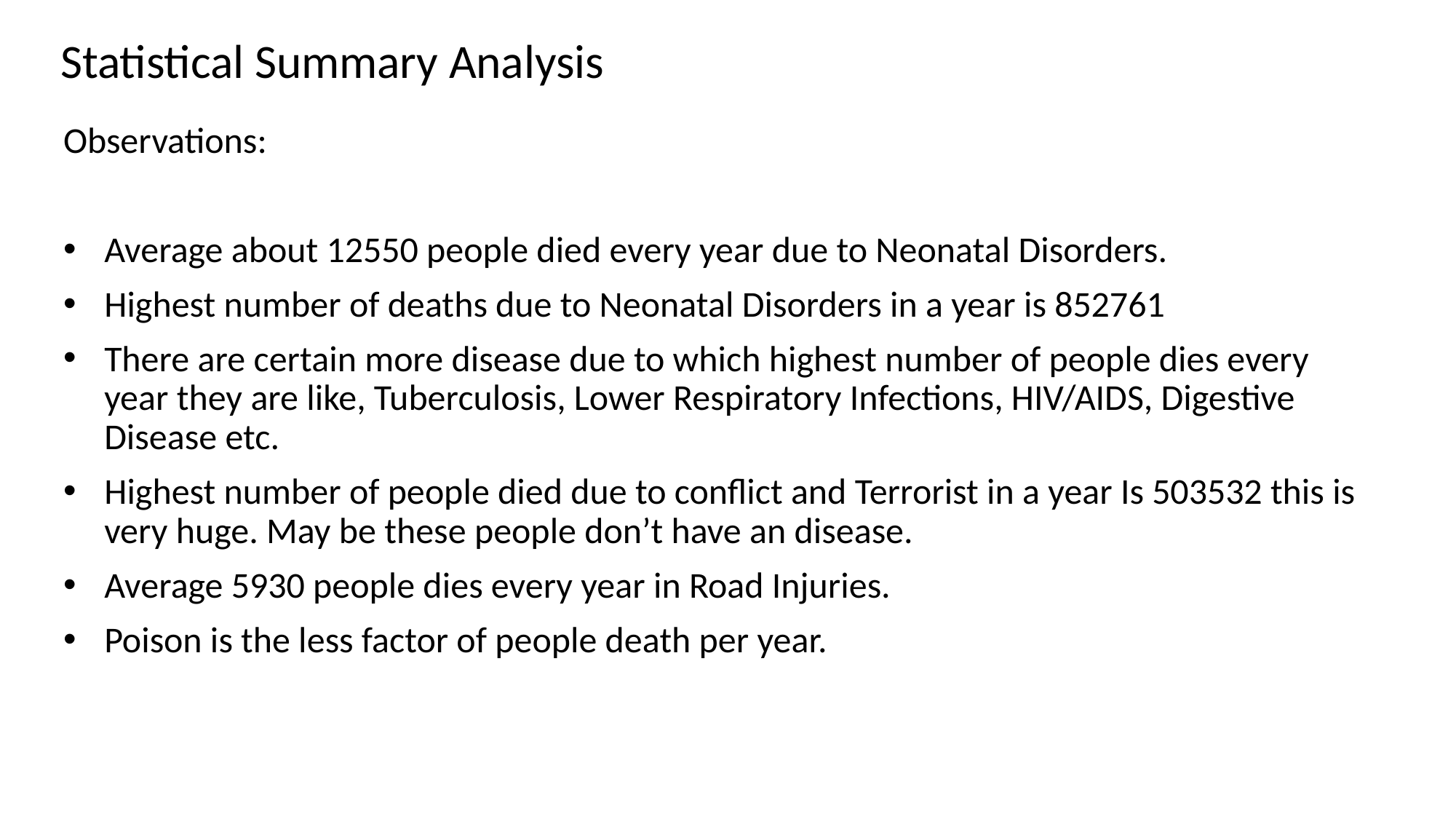

# Statistical Summary Analysis
Observations:

Average about 12550 people died every year due to Neonatal Disorders.
Highest number of deaths due to Neonatal Disorders in a year is 852761
There are certain more disease due to which highest number of people dies every year they are like, Tuberculosis, Lower Respiratory Infections, HIV/AIDS, Digestive Disease etc.
Highest number of people died due to conflict and Terrorist in a year Is 503532 this is very huge. May be these people don’t have an disease.
Average 5930 people dies every year in Road Injuries.
Poison is the less factor of people death per year.